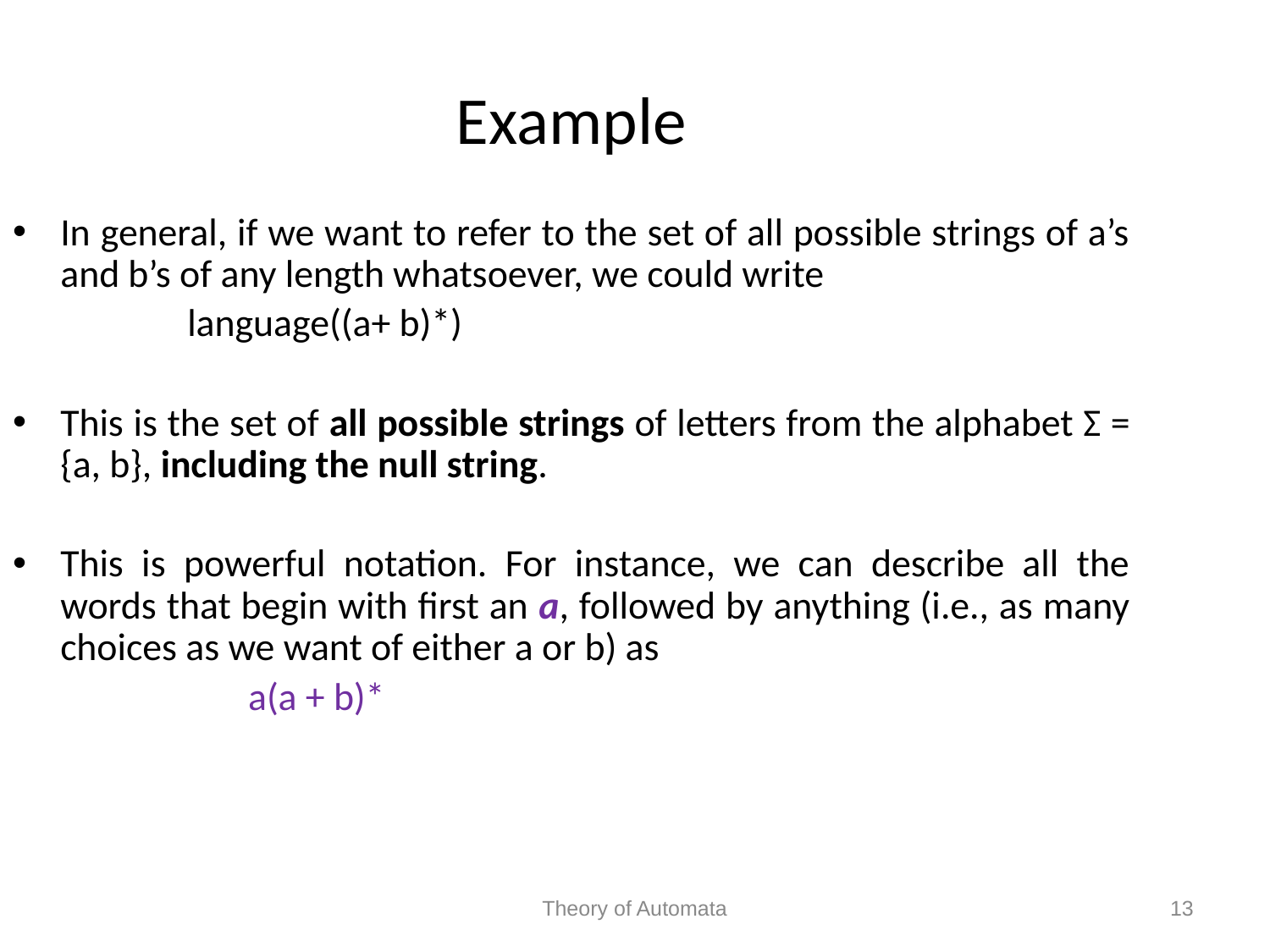

Example
In general, if we want to refer to the set of all possible strings of a’s and b’s of any length whatsoever, we could write
		language((a+ b)*)

This is the set of all possible strings of letters from the alphabet Σ = {a, b}, including the null string.

This is powerful notation. For instance, we can describe all the words that begin with first an a, followed by anything (i.e., as many choices as we want of either a or b) as
		       a(a + b)*
Theory of Automata
13